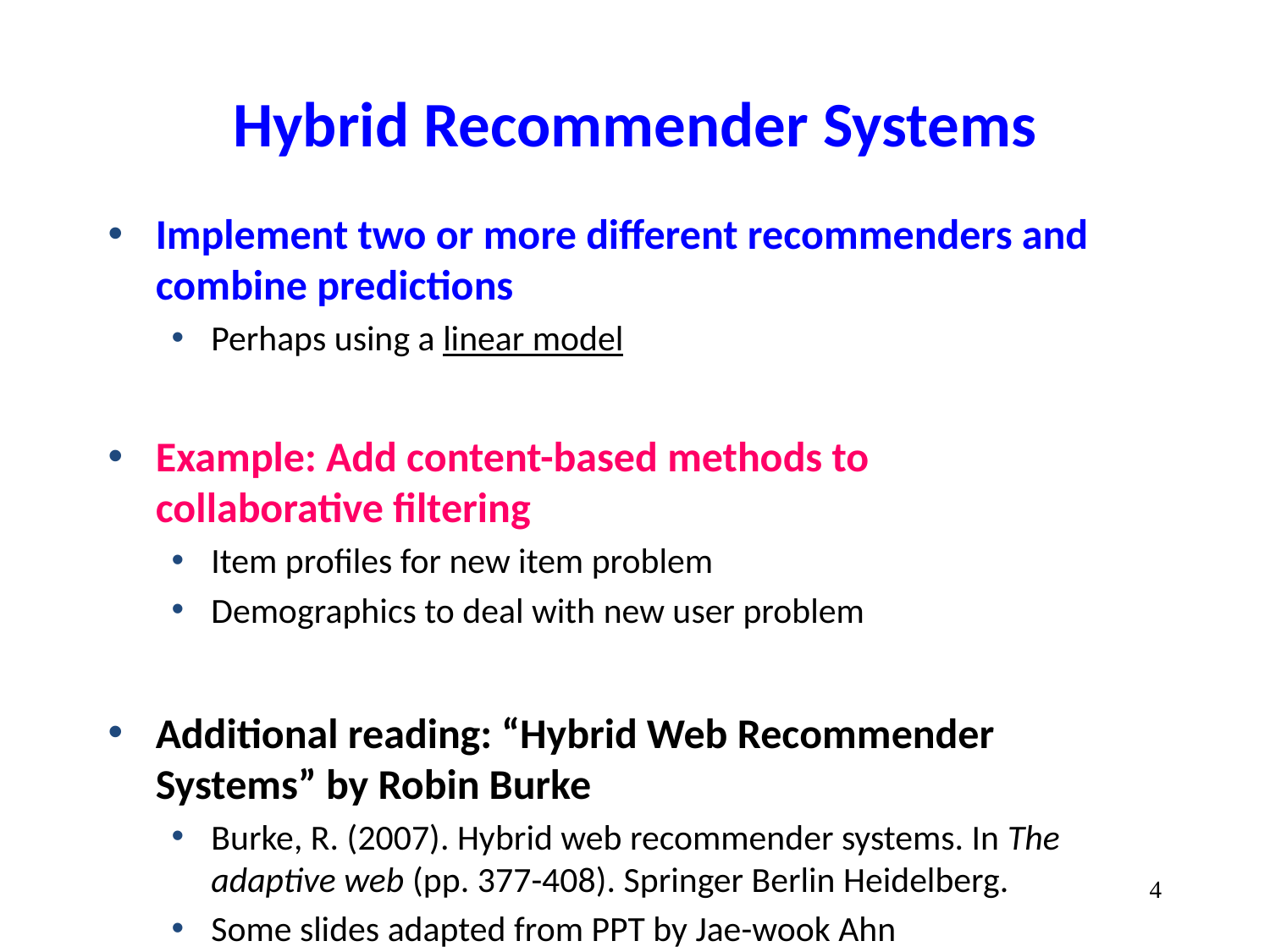

# Hybrid Recommender Systems
Implement two or more different recommenders and combine predictions
Perhaps using a linear model

Example: Add content-based methods to
collaborative filtering
Item profiles for new item problem
Demographics to deal with new user problem

Additional reading: “Hybrid Web Recommender Systems” by Robin Burke
Burke, R. (2007). Hybrid web recommender systems. In The adaptive web (pp. 377-408). Springer Berlin Heidelberg.
Some slides adapted from PPT by Jae-wook Ahn

4